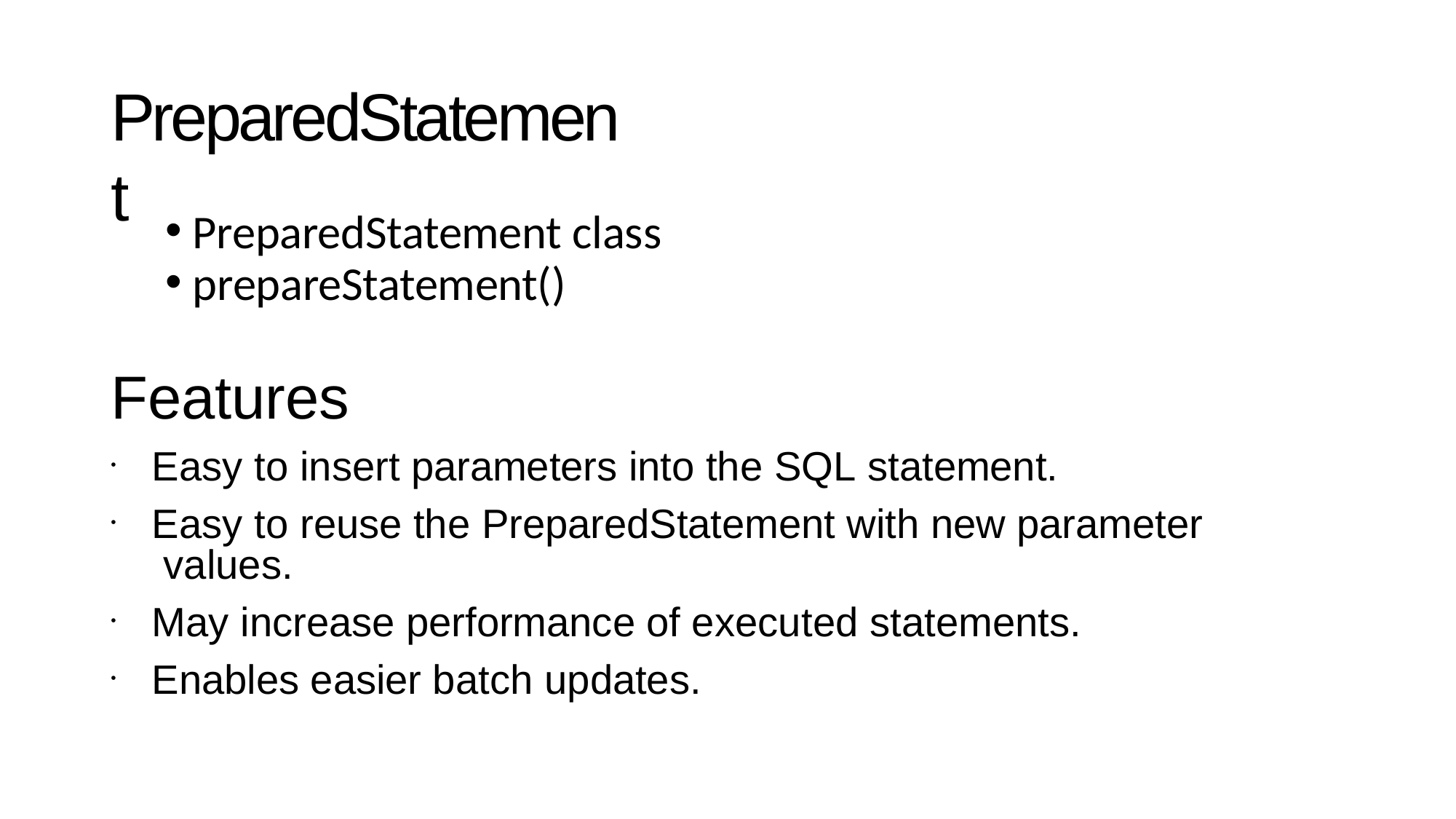

# PreparedStatement
PreparedStatement class
prepareStatement()
Features
Easy to insert parameters into the SQL statement.
Easy to reuse the PreparedStatement with new parameter  values.
May increase performance of executed statements.
Enables easier batch updates.